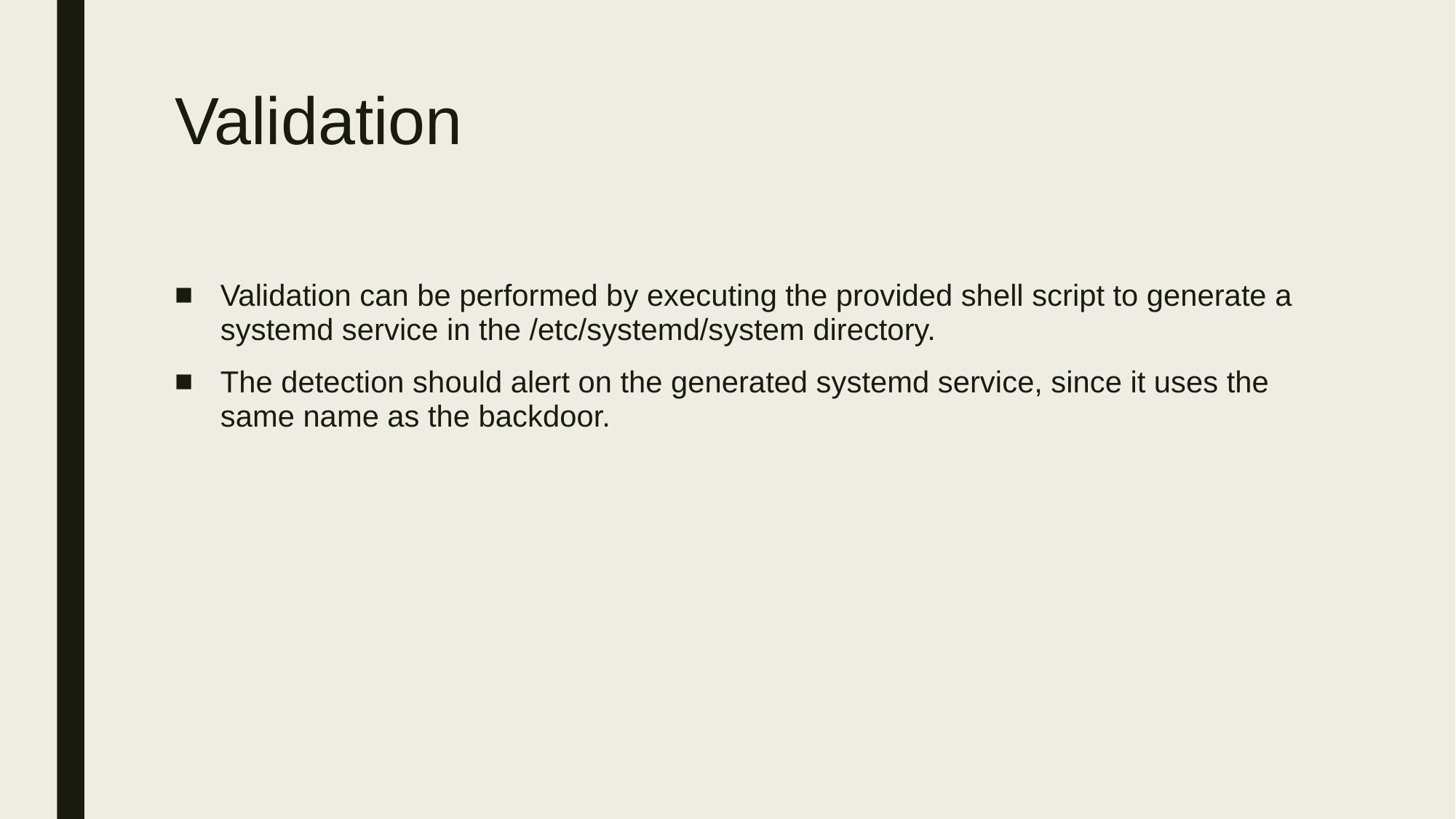

# Validation
Validation can be performed by executing the provided shell script to generate a systemd service in the /etc/systemd/system directory.
The detection should alert on the generated systemd service, since it uses the same name as the backdoor.